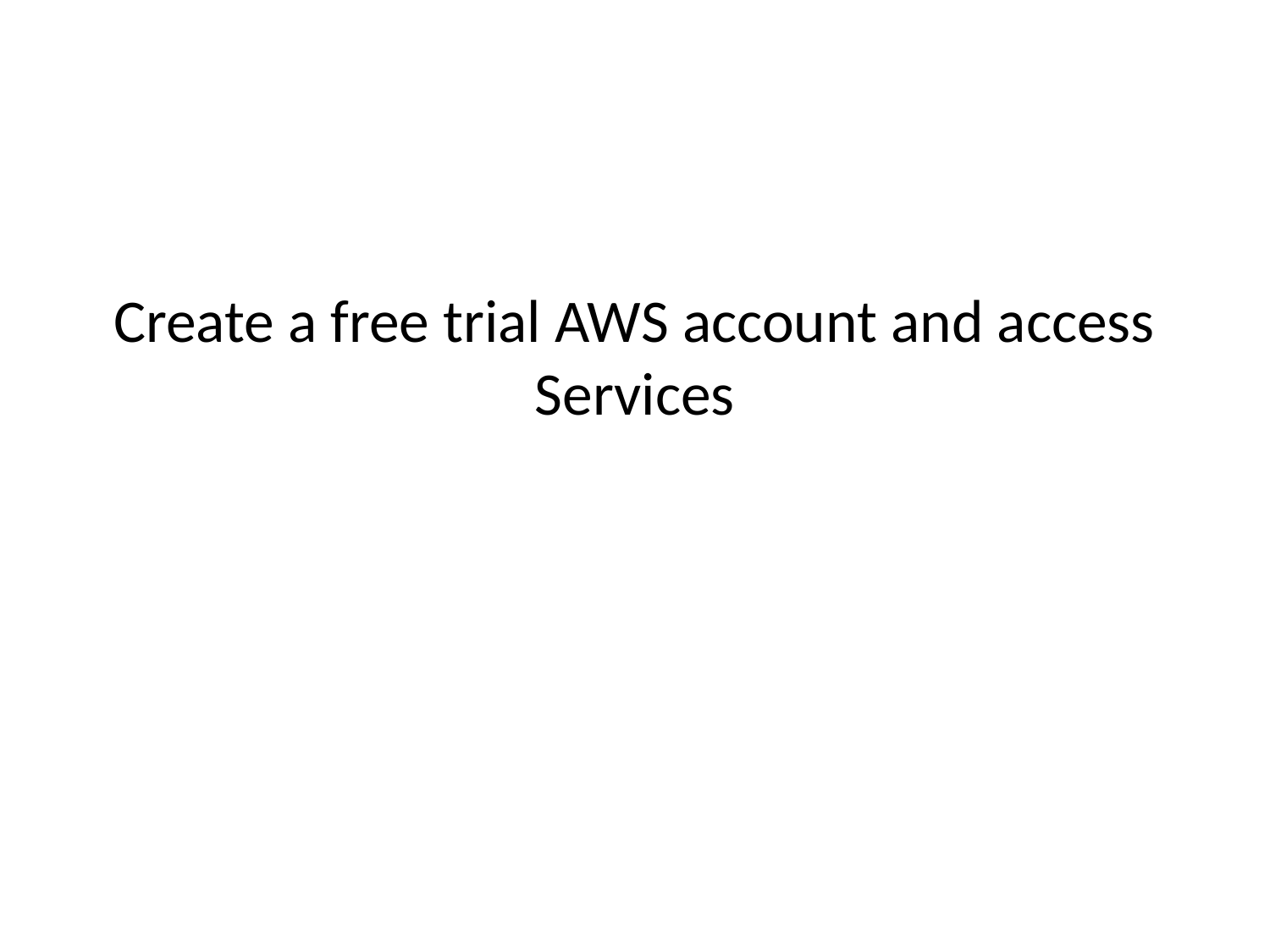

# Create a free trial AWS account and access Services